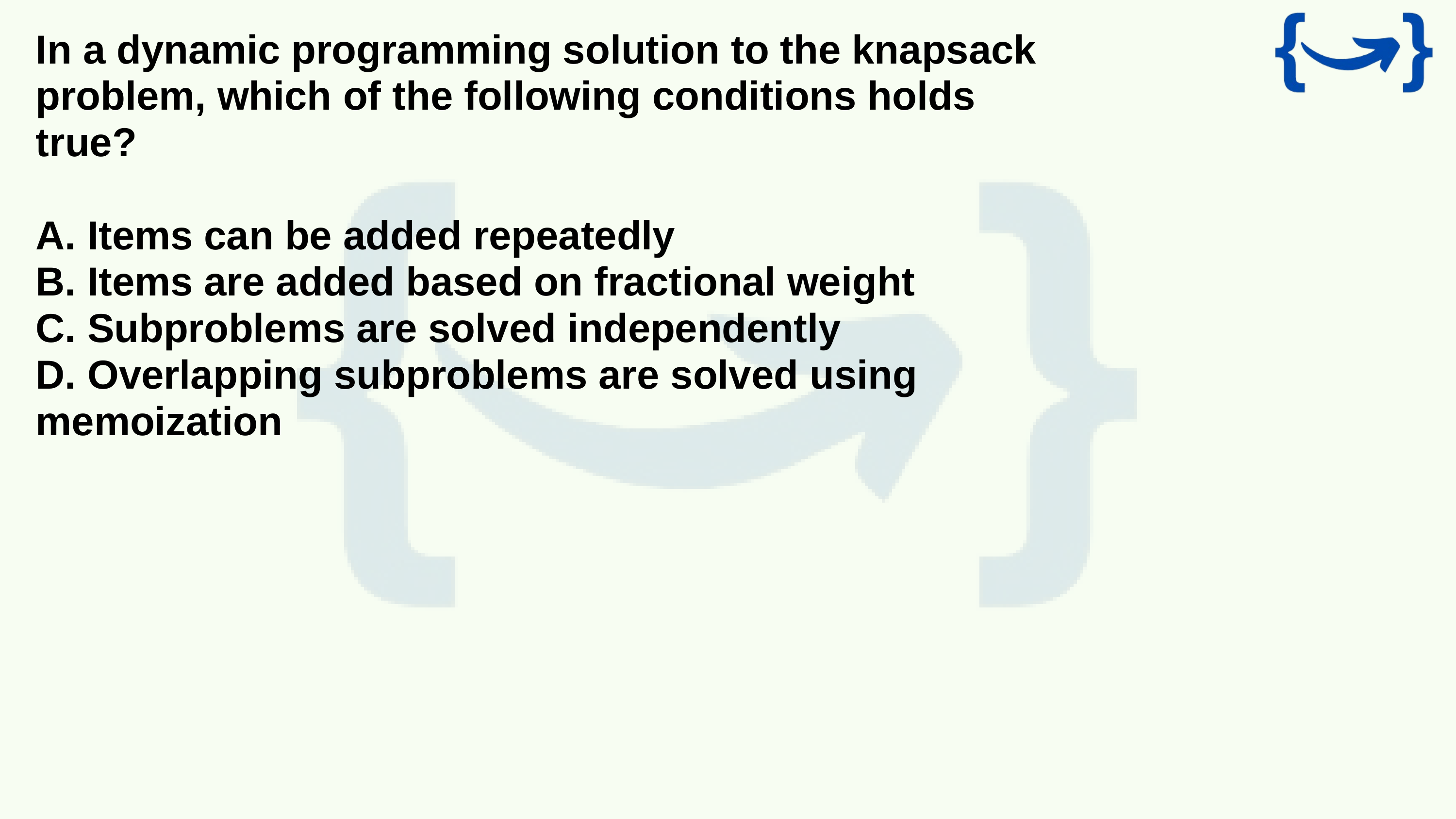

In a dynamic programming solution to the knapsack problem, which of the following conditions holds true?

A. Items can be added repeatedly
B. Items are added based on fractional weight
C. Subproblems are solved independently
D. Overlapping subproblems are solved using memoization